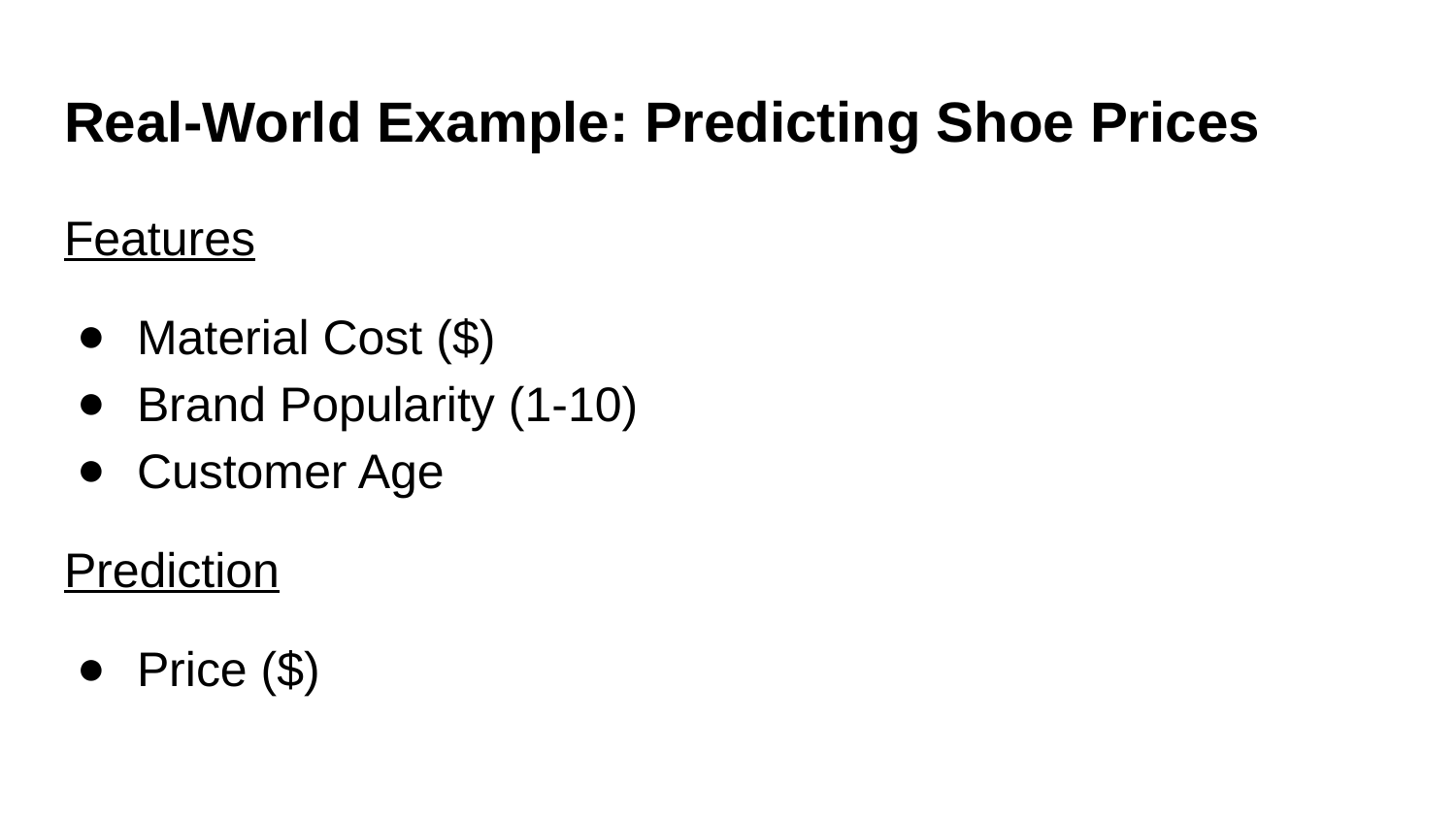

# Real-World Example: Predicting Shoe Prices
Features
Material Cost ($)
Brand Popularity (1-10)
Customer Age
Prediction
Price ($)